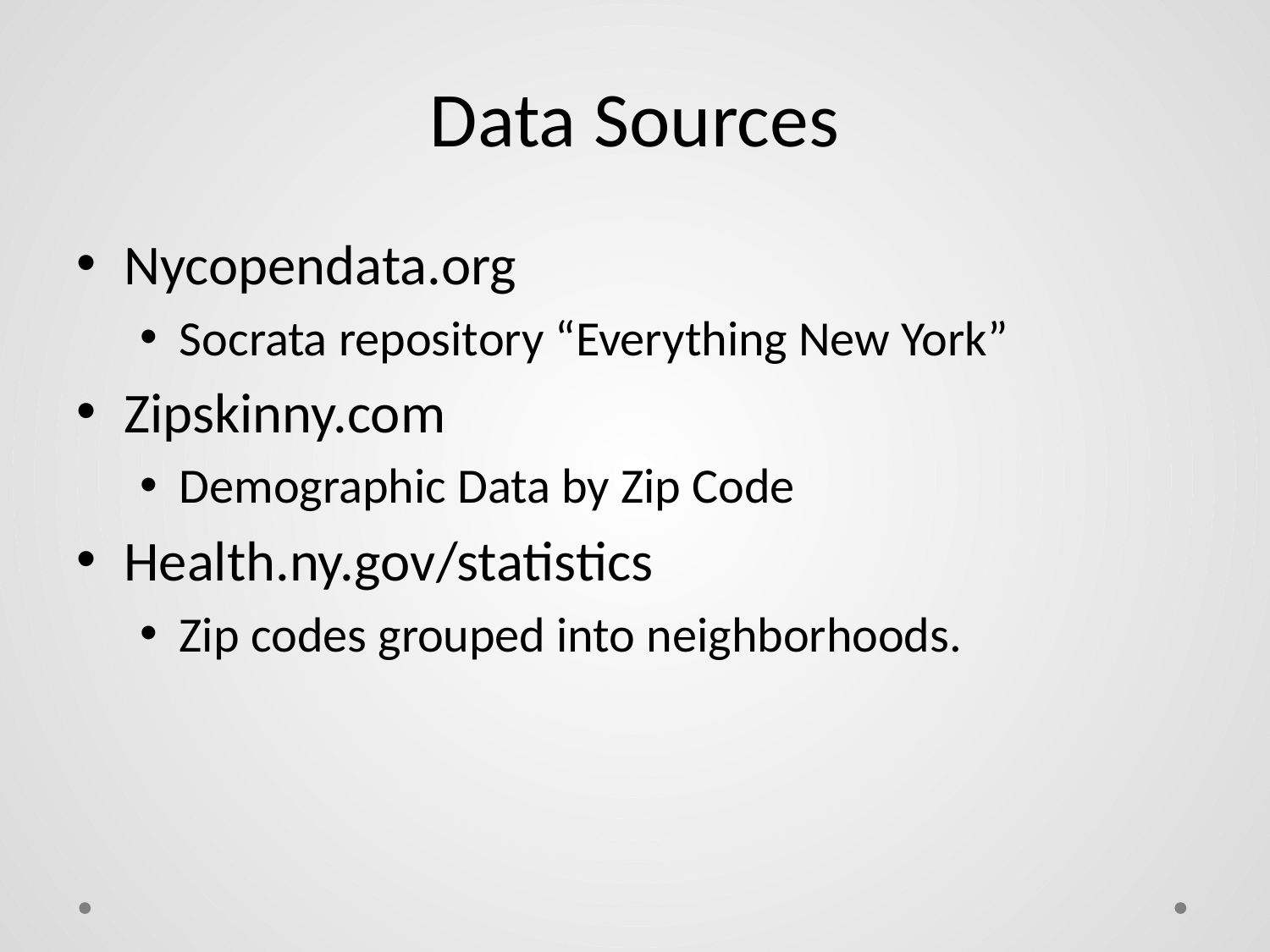

# Data Sources
Nycopendata.org
Socrata repository “Everything New York”
Zipskinny.com
Demographic Data by Zip Code
Health.ny.gov/statistics
Zip codes grouped into neighborhoods.